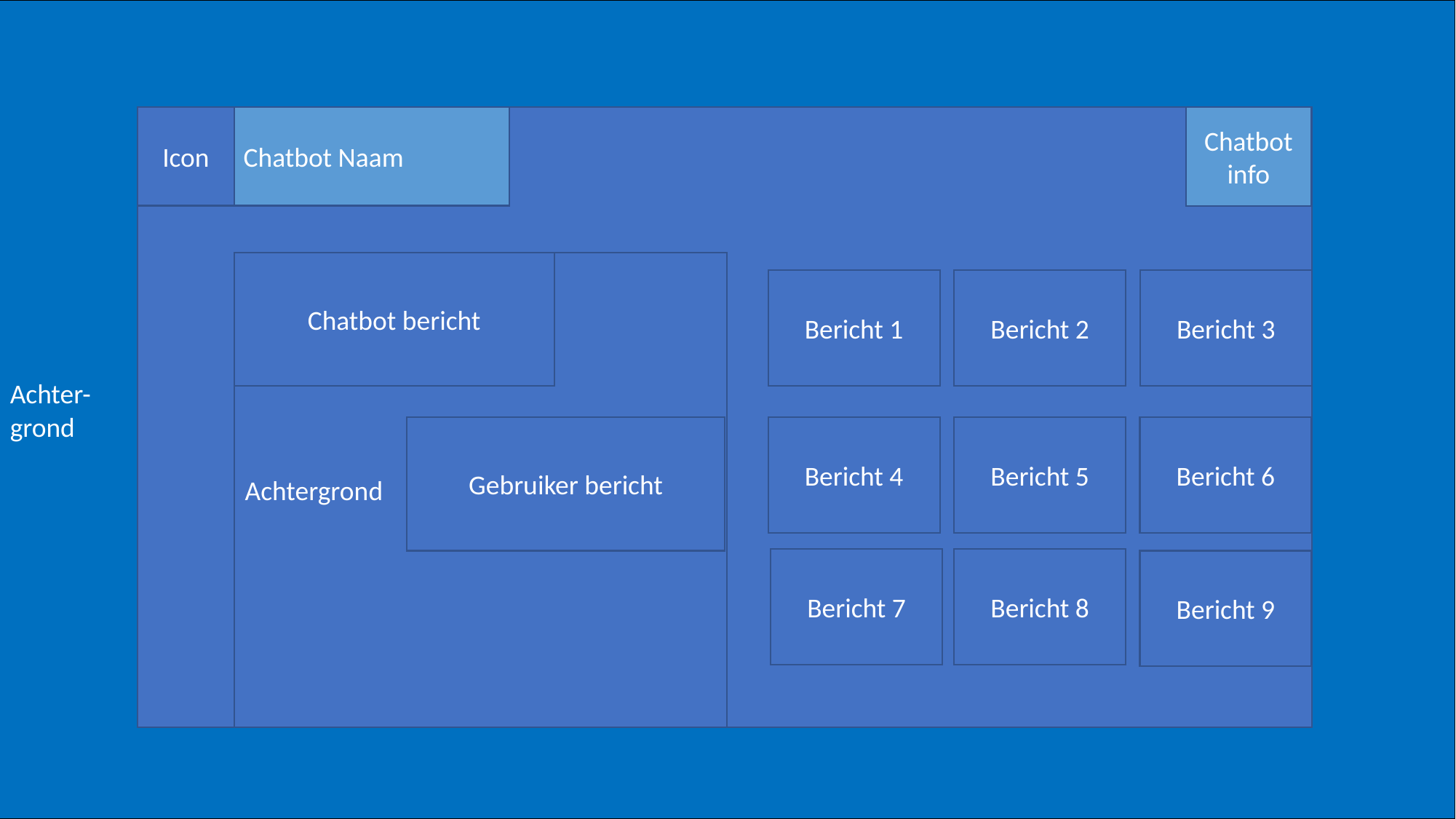

Achter-
grond

Chatbot Naam
Icon
Chatbot info
Achtergrond
Chatbot bericht
Bericht 1
Bericht 2
Bericht 3
Gebruiker bericht
Bericht 4
Bericht 5
Bericht 6
Bericht 7
Bericht 8
Bericht 9